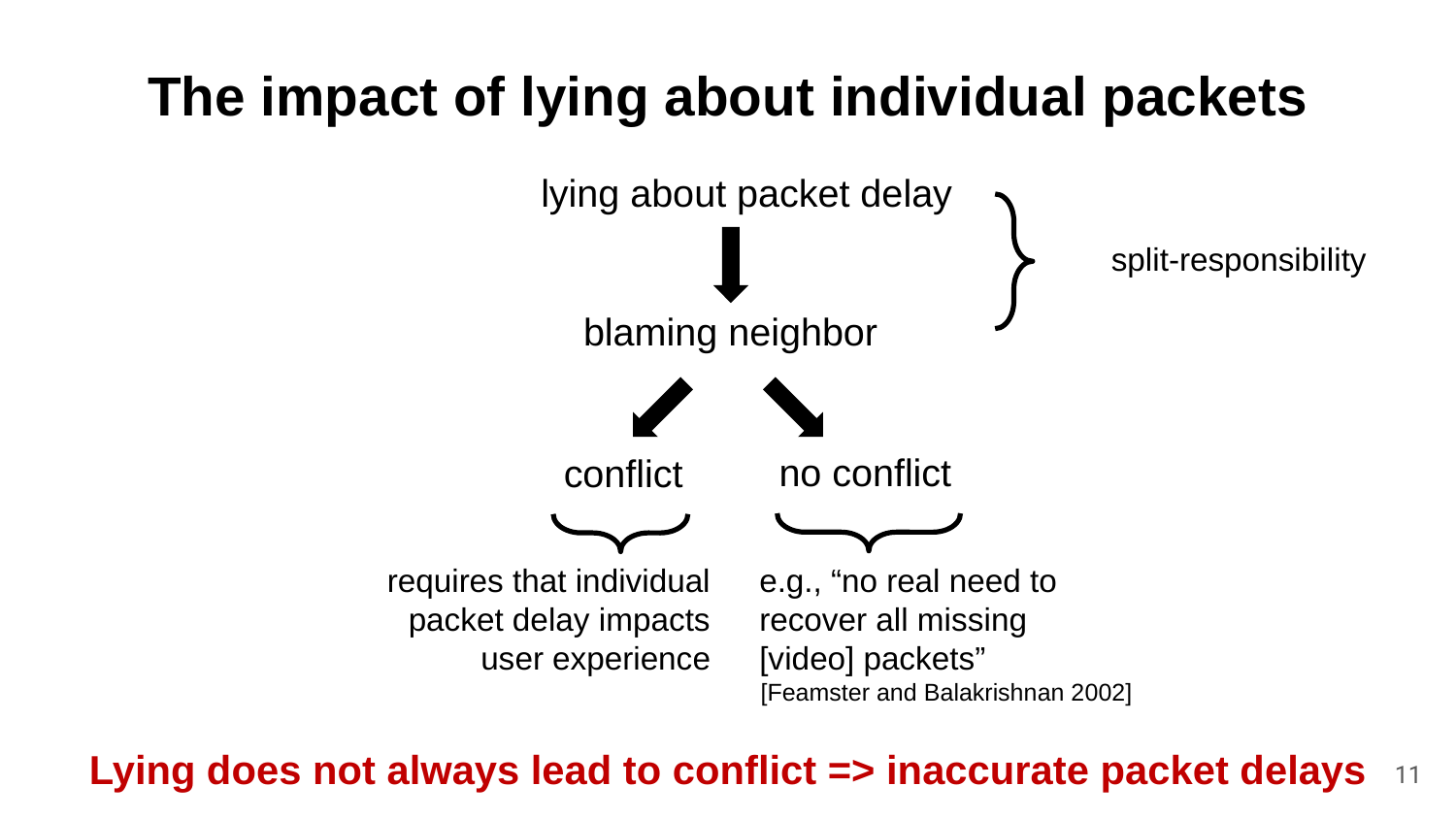

The impact of lying about individual packets
   lying about packet delay

split-responsibility

blaming neighbor

no conflict
conflict

e.g., “no real need to recover all missing [video] packets”
[Feamster and Balakrishnan 2002]

requires that individual packet delay impacts user experience
Lying does not always lead to conflict => inaccurate packet delays
11